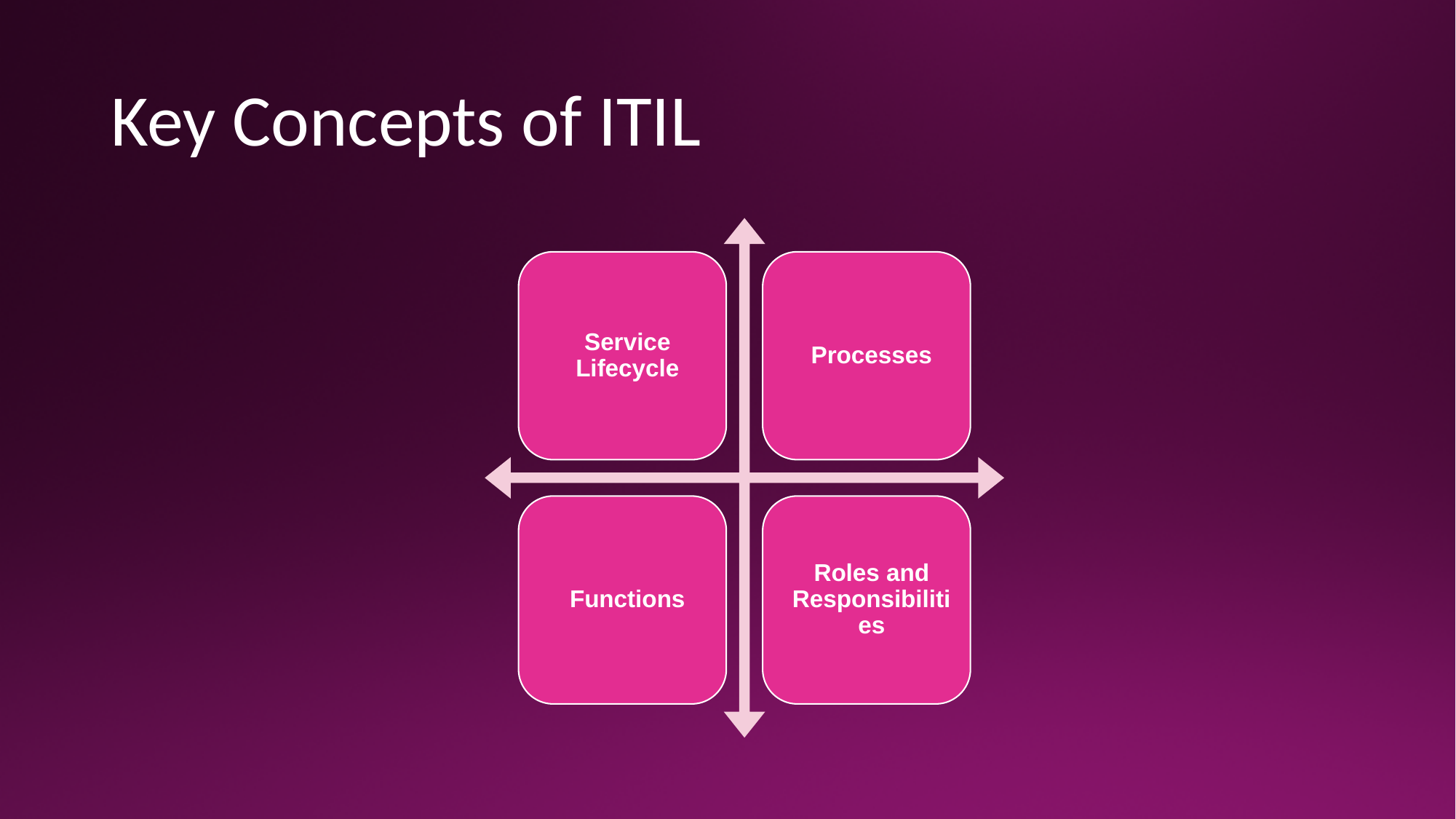

# Key Concepts of ITIL
Service Lifecycle
Processes
Functions
Roles and Responsibilities